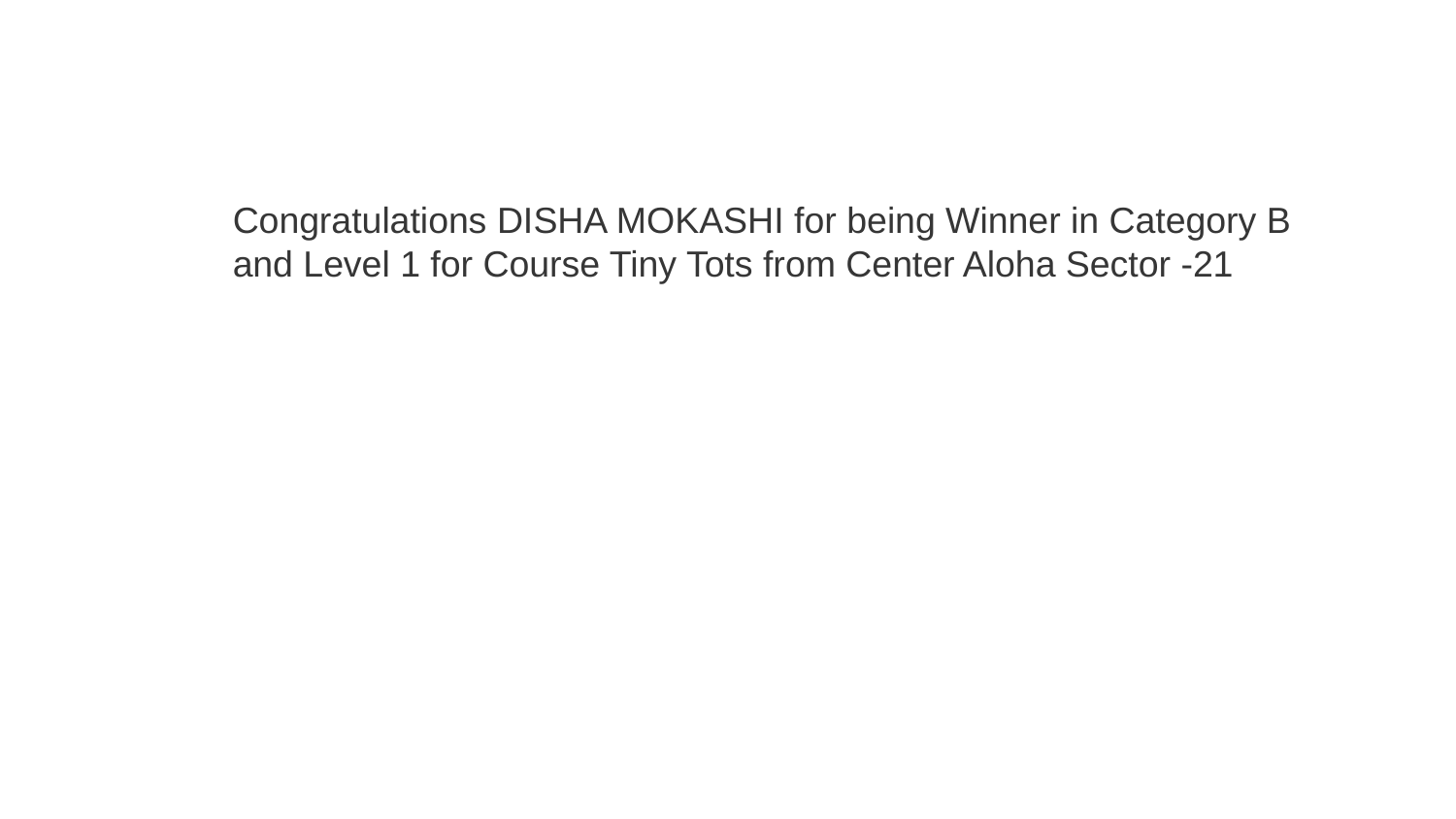

Congratulations DISHA MOKASHI for being Winner in Category B and Level 1 for Course Tiny Tots from Center Aloha Sector -21